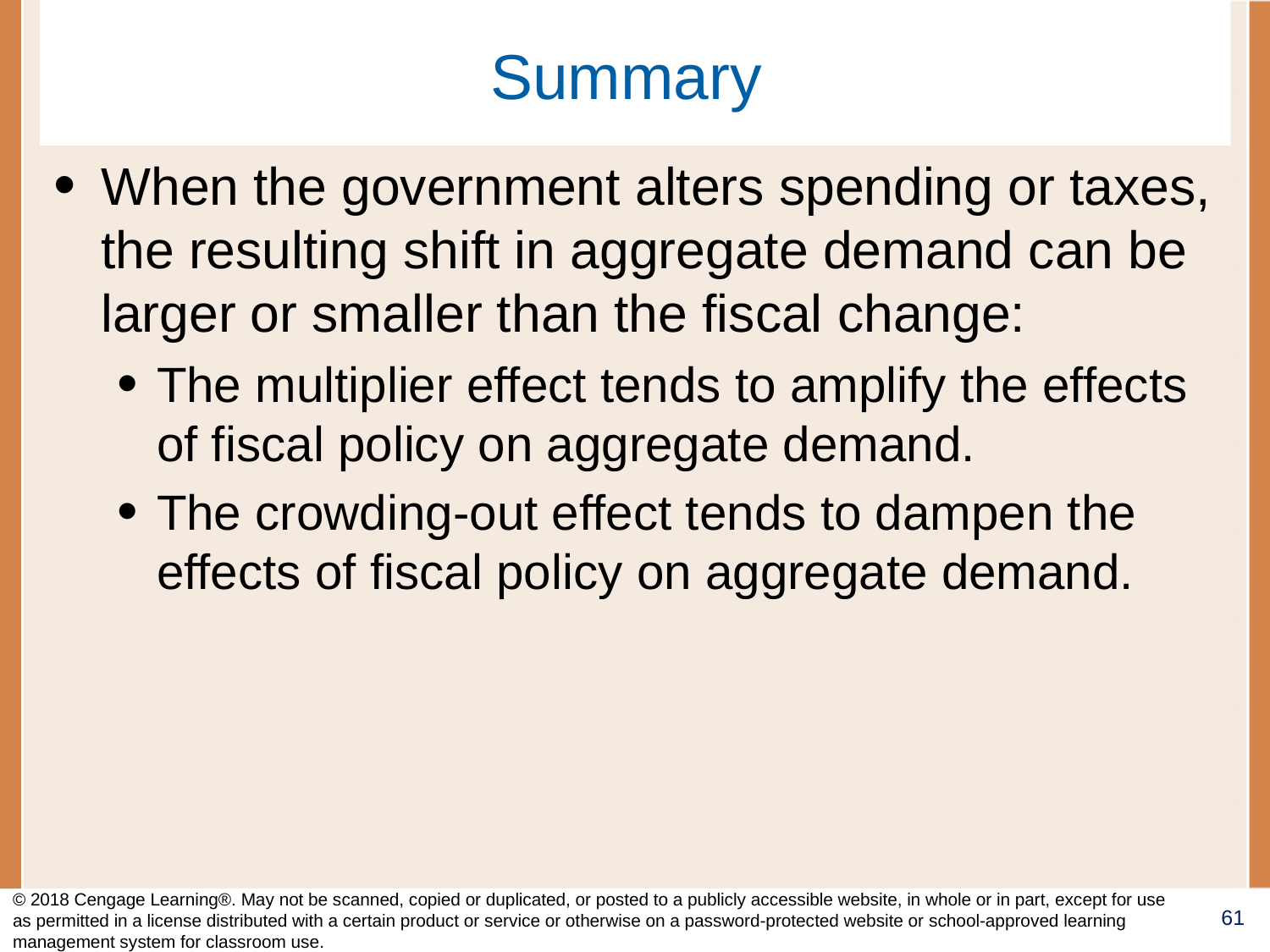

# Summary
When the government alters spending or taxes, the resulting shift in aggregate demand can be larger or smaller than the fiscal change:
The multiplier effect tends to amplify the effects of fiscal policy on aggregate demand.
The crowding-out effect tends to dampen the effects of fiscal policy on aggregate demand.
© 2018 Cengage Learning®. May not be scanned, copied or duplicated, or posted to a publicly accessible website, in whole or in part, except for use as permitted in a license distributed with a certain product or service or otherwise on a password-protected website or school-approved learning management system for classroom use.
61